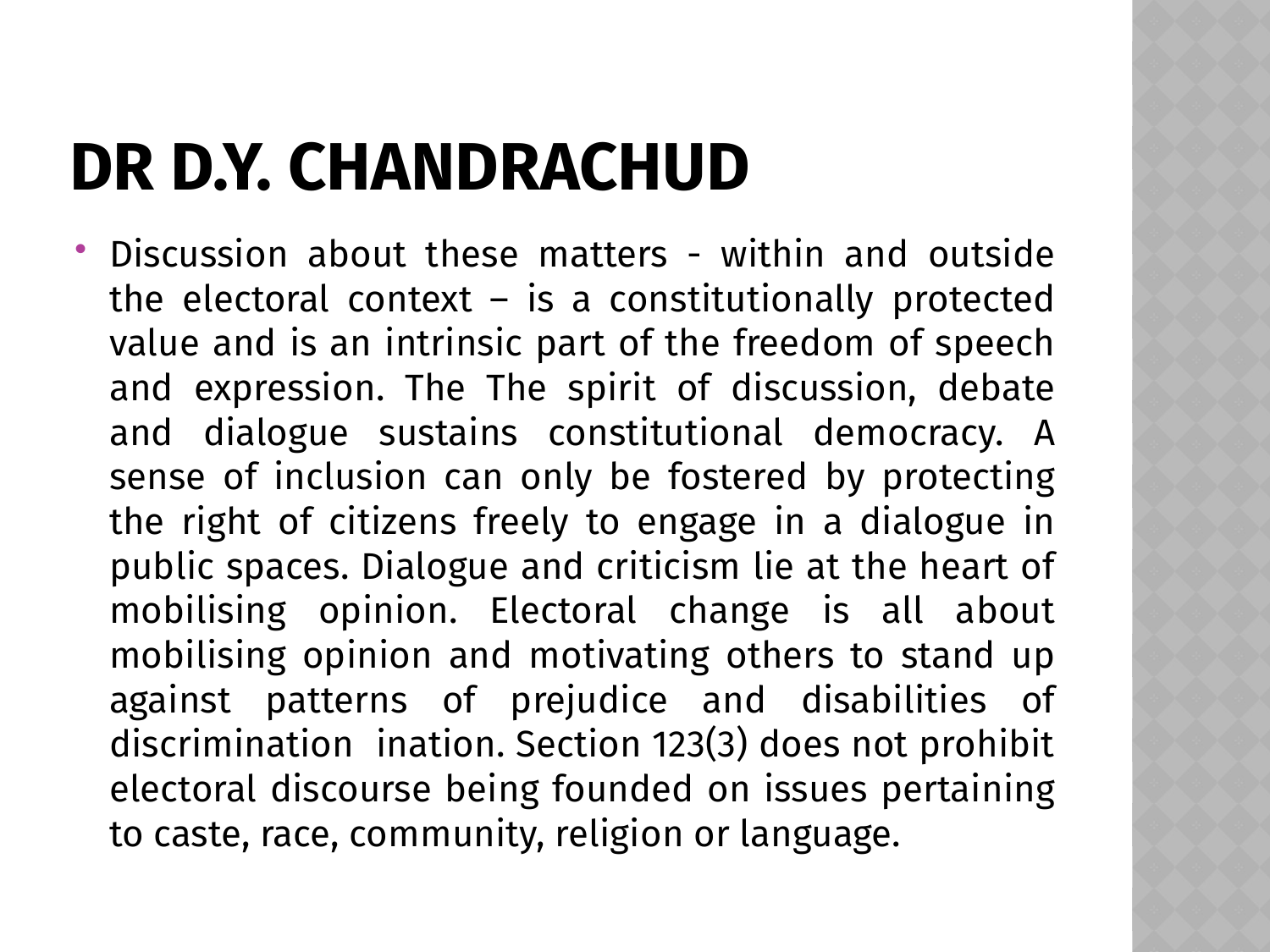

# Dr D.Y. Chandrachud
Discussion about these matters - within and outside the electoral context – is a constitutionally protected value and is an intrinsic part of the freedom of speech and expression. The The spirit of discussion, debate and dialogue sustains constitutional democracy. A sense of inclusion can only be fostered by protecting the right of citizens freely to engage in a dialogue in public spaces. Dialogue and criticism lie at the heart of mobilising opinion. Electoral change is all about mobilising opinion and motivating others to stand up against patterns of prejudice and disabilities of discrimination  ination. Section 123(3) does not prohibit electoral discourse being founded on issues pertaining to caste, race, community, religion or language.